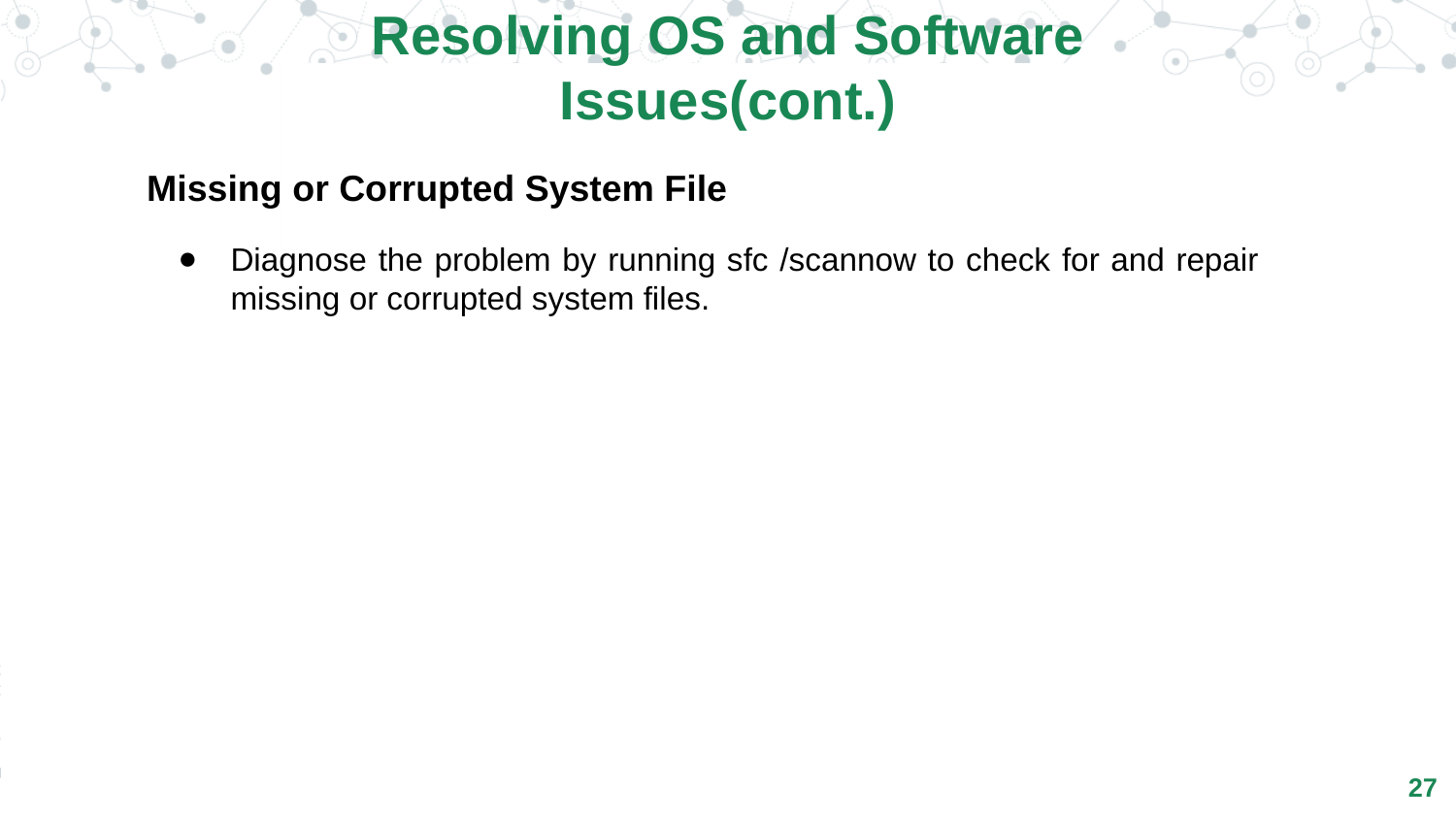

Resolving OS and Software Issues(cont.)

Missing or Corrupted System File
Diagnose the problem by running sfc /scannow to check for and repair missing or corrupted system files.
27